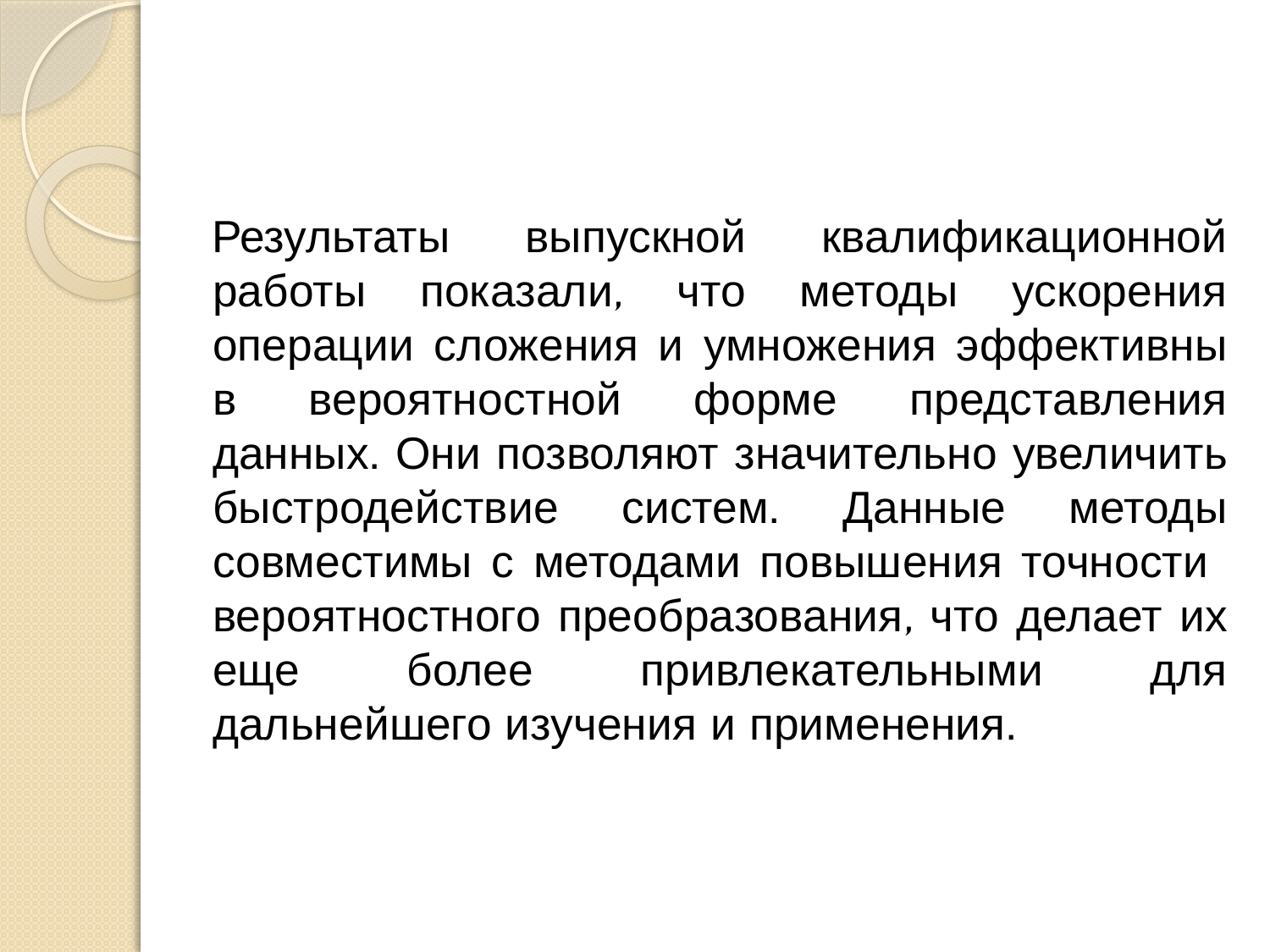

Результаты выпускной квалификационной работы показали, что методы ускорения операции сложения и умножения эффективны в вероятностной форме представления данных. Они позволяют значительно увеличить быстродействие систем. Данные методы совместимы с методами повышения точности  вероятностного преобразования, что делает их еще более привлекательными для дальнейшего изучения и применения.